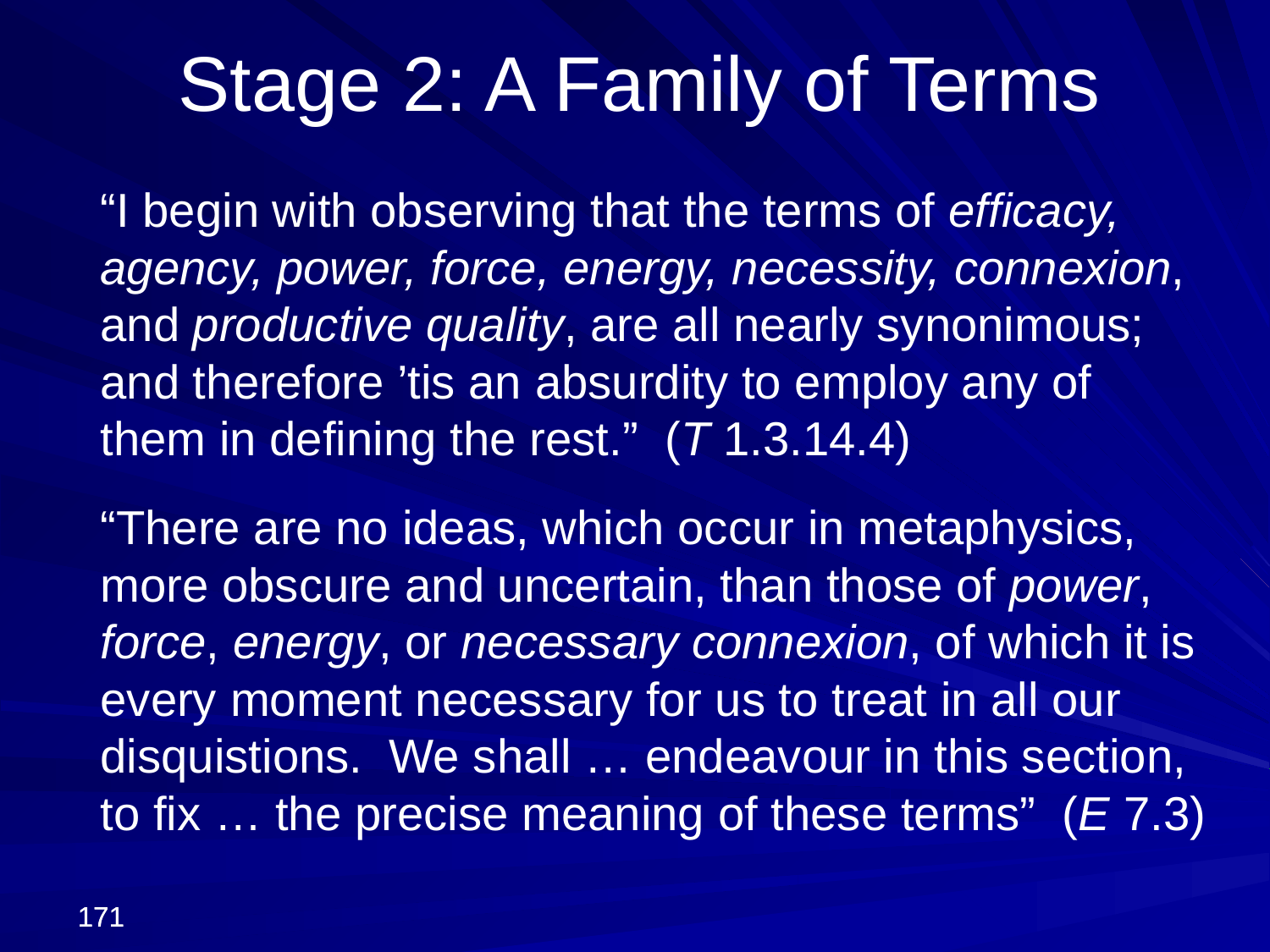

Stage 2: A Family of Terms
	“I begin with observing that the terms of efficacy, agency, power, force, energy, necessity, connexion, and productive quality, are all nearly synonimous; and therefore ’tis an absurdity to employ any of them in defining the rest.”  (T 1.3.14.4)
	“There are no ideas, which occur in metaphysics, more obscure and uncertain, than those of power, force, energy, or necessary connexion, of which it is every moment necessary for us to treat in all our disquistions.  We shall … endeavour in this section, to fix … the precise meaning of these terms”  (E 7.3)
171
171